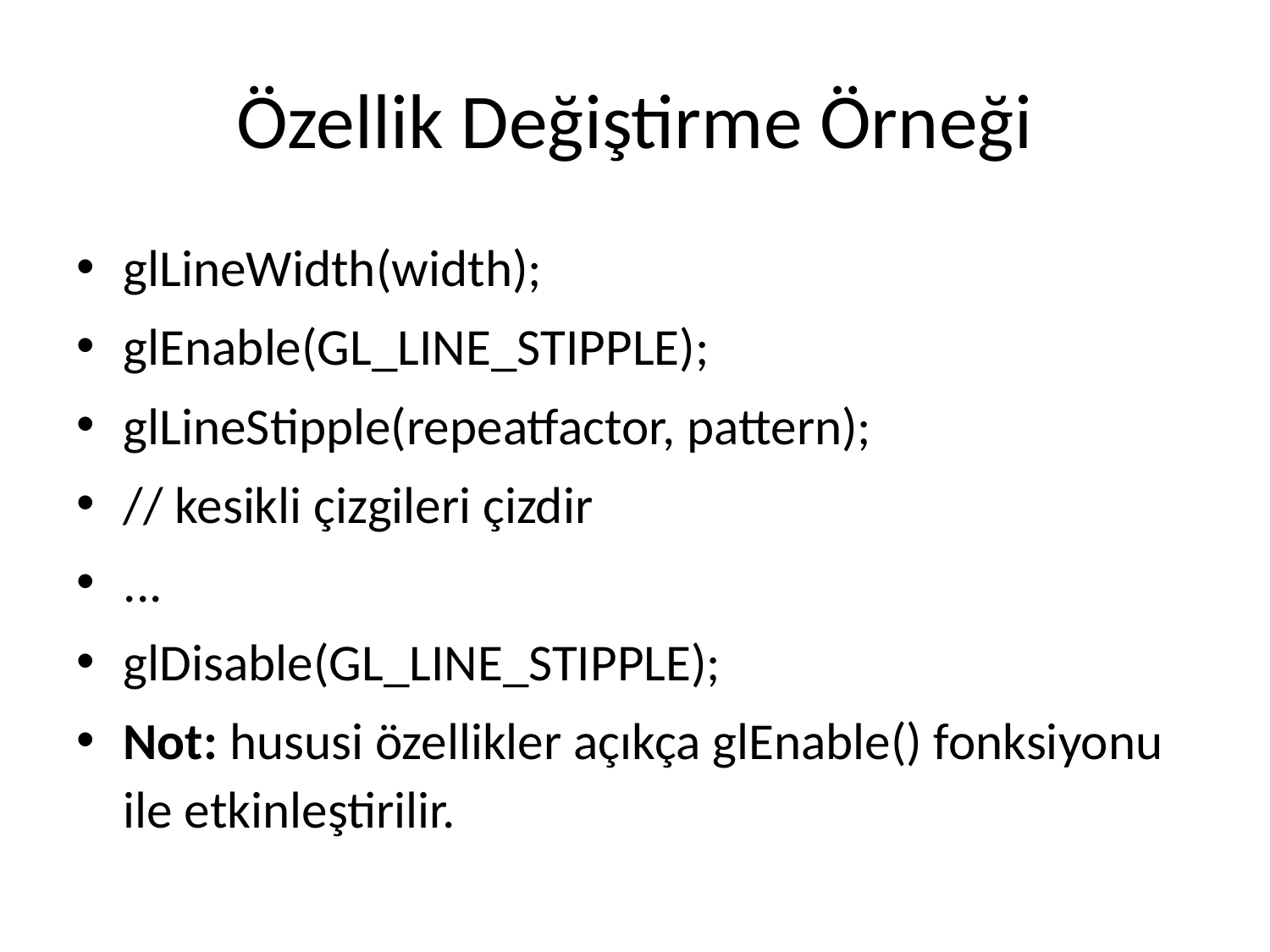

# Özellik Değiştirme Örneği
glLineWidth(width);
glEnable(GL_LINE_STIPPLE);
glLineStipple(repeatfactor, pattern);
// kesikli çizgileri çizdir
...
glDisable(GL_LINE_STIPPLE);
Not: hususi özellikler açıkça glEnable() fonksiyonu ile etkinleştirilir.